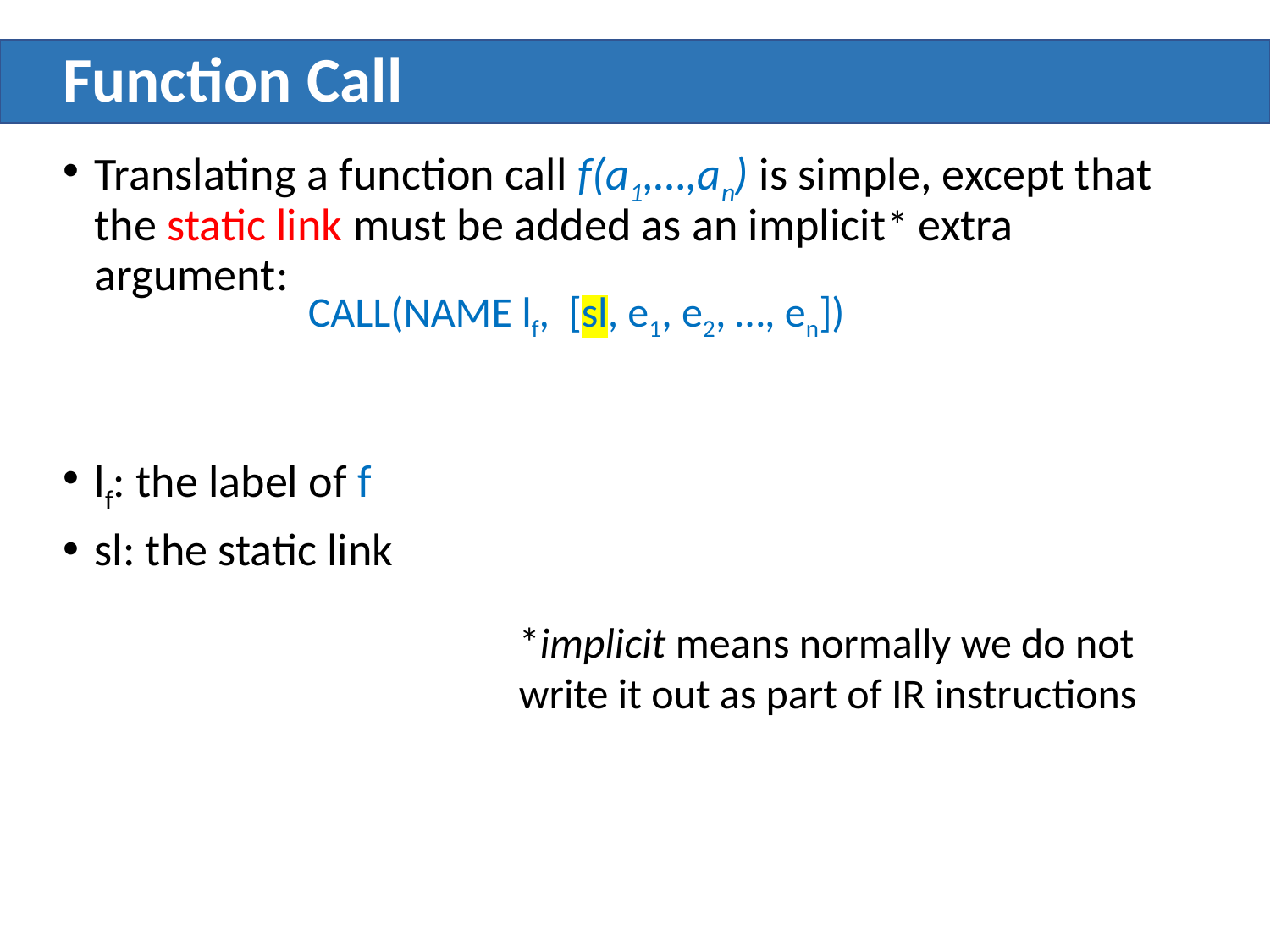

# Function Call
Translating a function call f(a1,…,an) is simple, except that the static link must be added as an implicit* extra argument:

lf: the label of f
sl: the static link
CALL(NAME lf,  [sl, e1, e2, …, en])
*implicit means normally we do not write it out as part of IR instructions